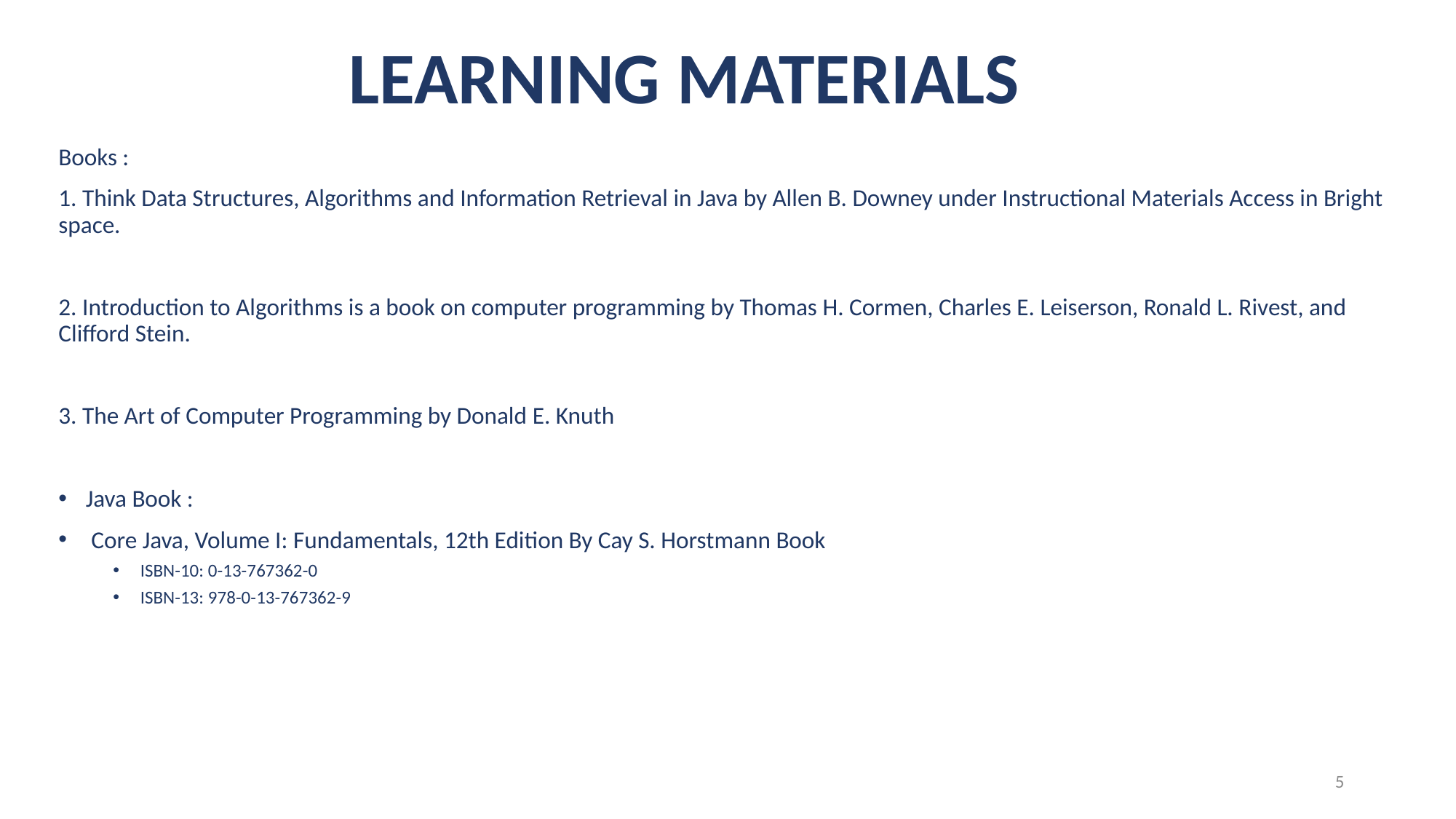

# Learning Materials
Books :
1. Think Data Structures, Algorithms and Information Retrieval in Java by Allen B. Downey under Instructional Materials Access in Bright space.

2. Introduction to Algorithms is a book on computer programming by Thomas H. Cormen, Charles E. Leiserson, Ronald L. Rivest, and Clifford Stein.

3. The Art of Computer Programming by Donald E. Knuth

Java Book :
 Core Java, Volume I: Fundamentals, 12th Edition By Cay S. Horstmann Book
ISBN-10: 0-13-767362-0
ISBN-13: 978-0-13-767362-9
5